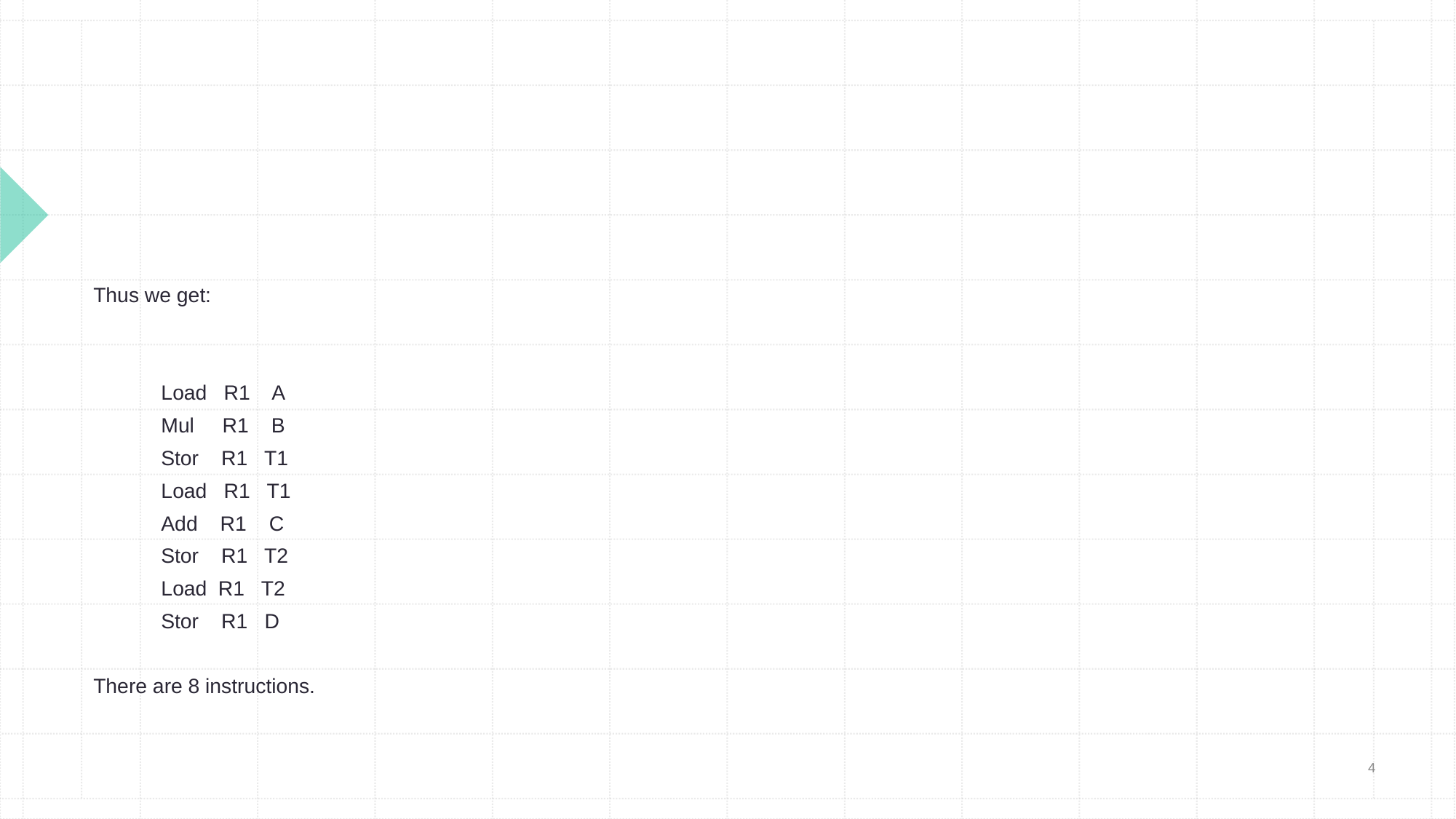

#
Thus we get:

            Load   R1    A
            Mul     R1    B
            Stor    R1   T1
            Load   R1   T1
            Add    R1    C
            Stor    R1   T2
            Load  R1   T2
            Stor    R1   D

There are 8 instructions.
4